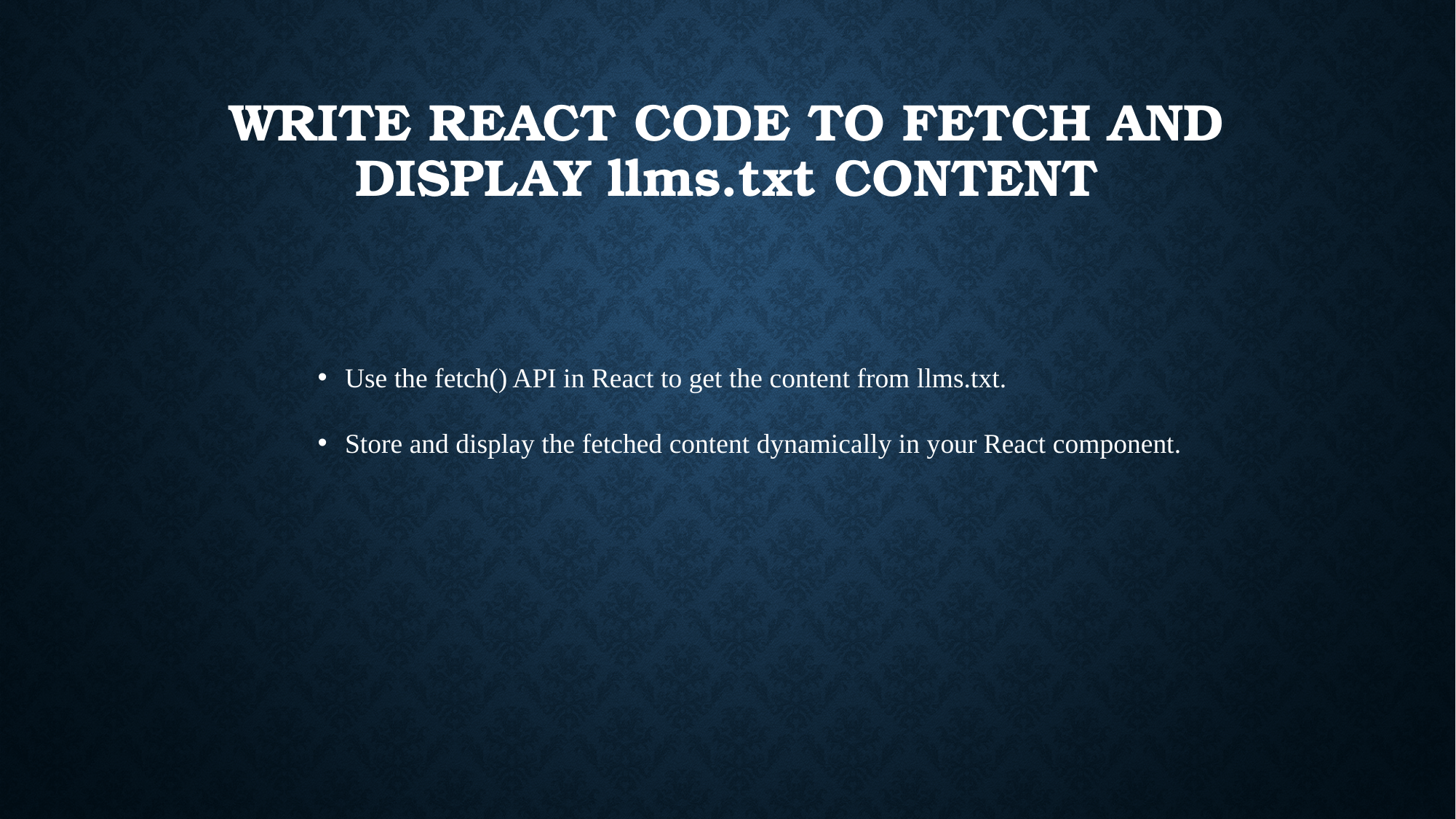

# Write react code to fetch and display llms.txt content
Use the fetch() API in React to get the content from llms.txt.

Store and display the fetched content dynamically in your React component.